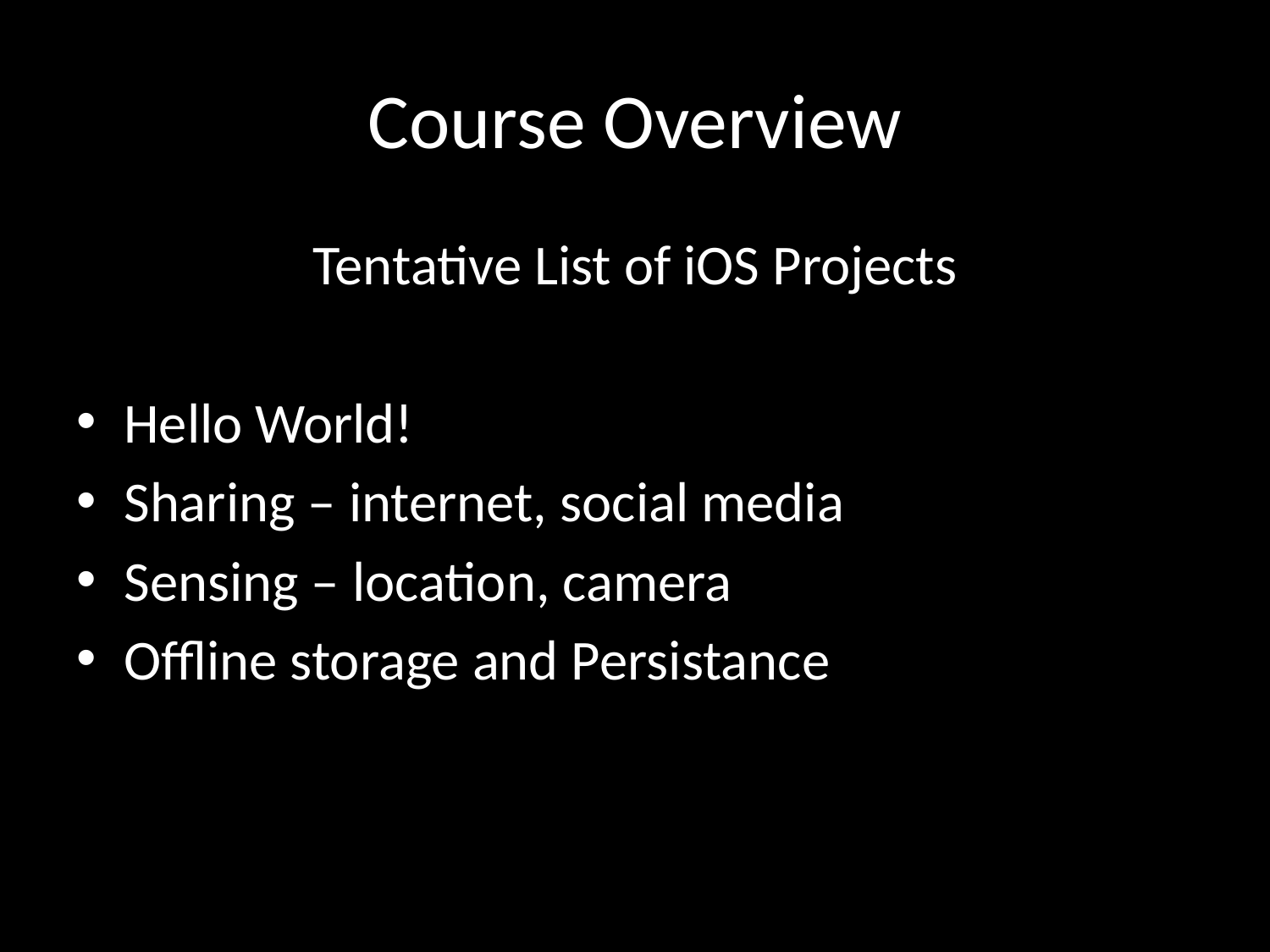

# Course Overview
Tentative List of iOS Projects

Hello World!
Sharing – internet, social media
Sensing – location, camera
Offline storage and Persistance